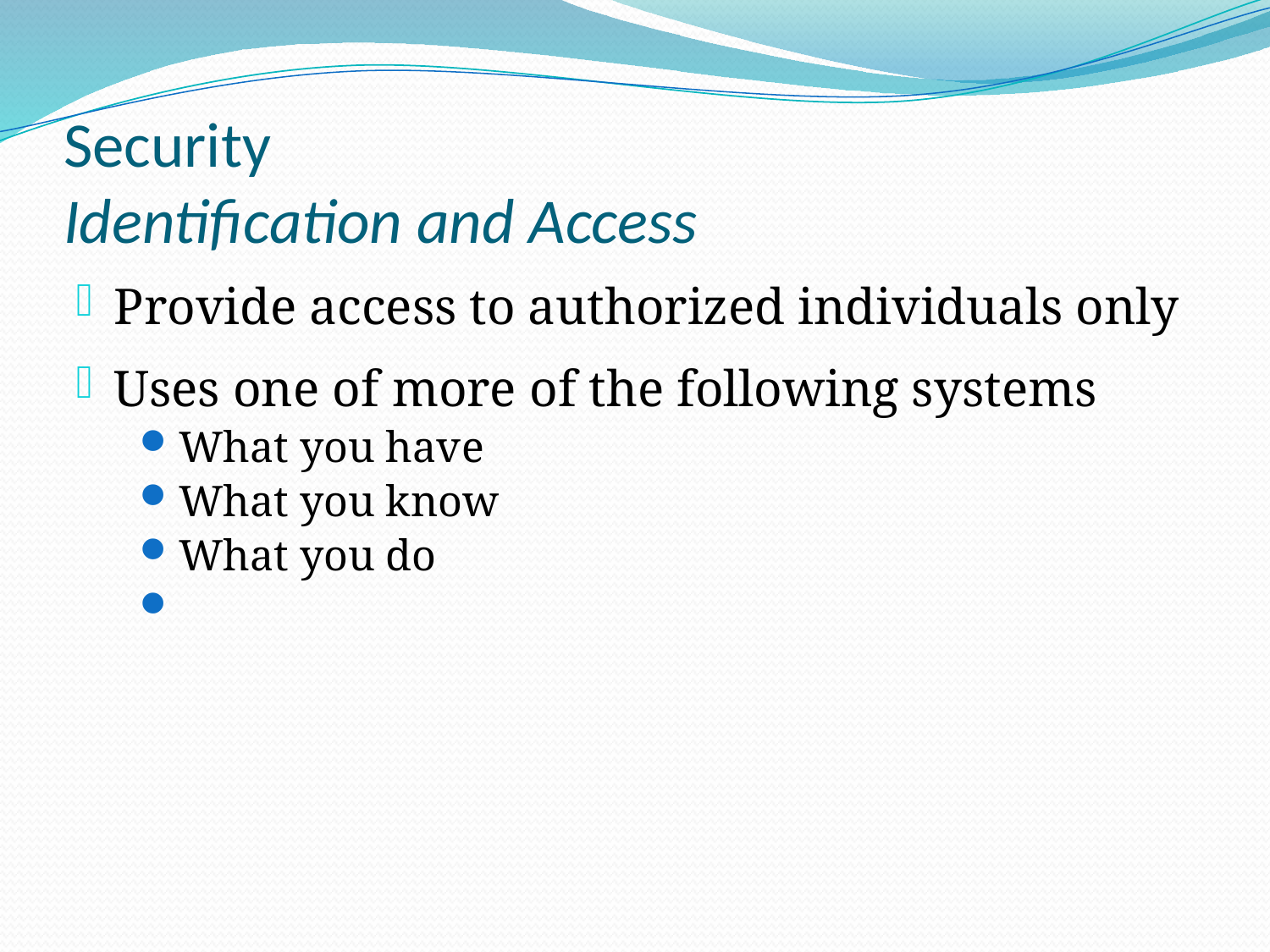

Security
Identification and Access
Provide access to authorized individuals only
Uses one of more of the following systems
What you have
What you know
What you do